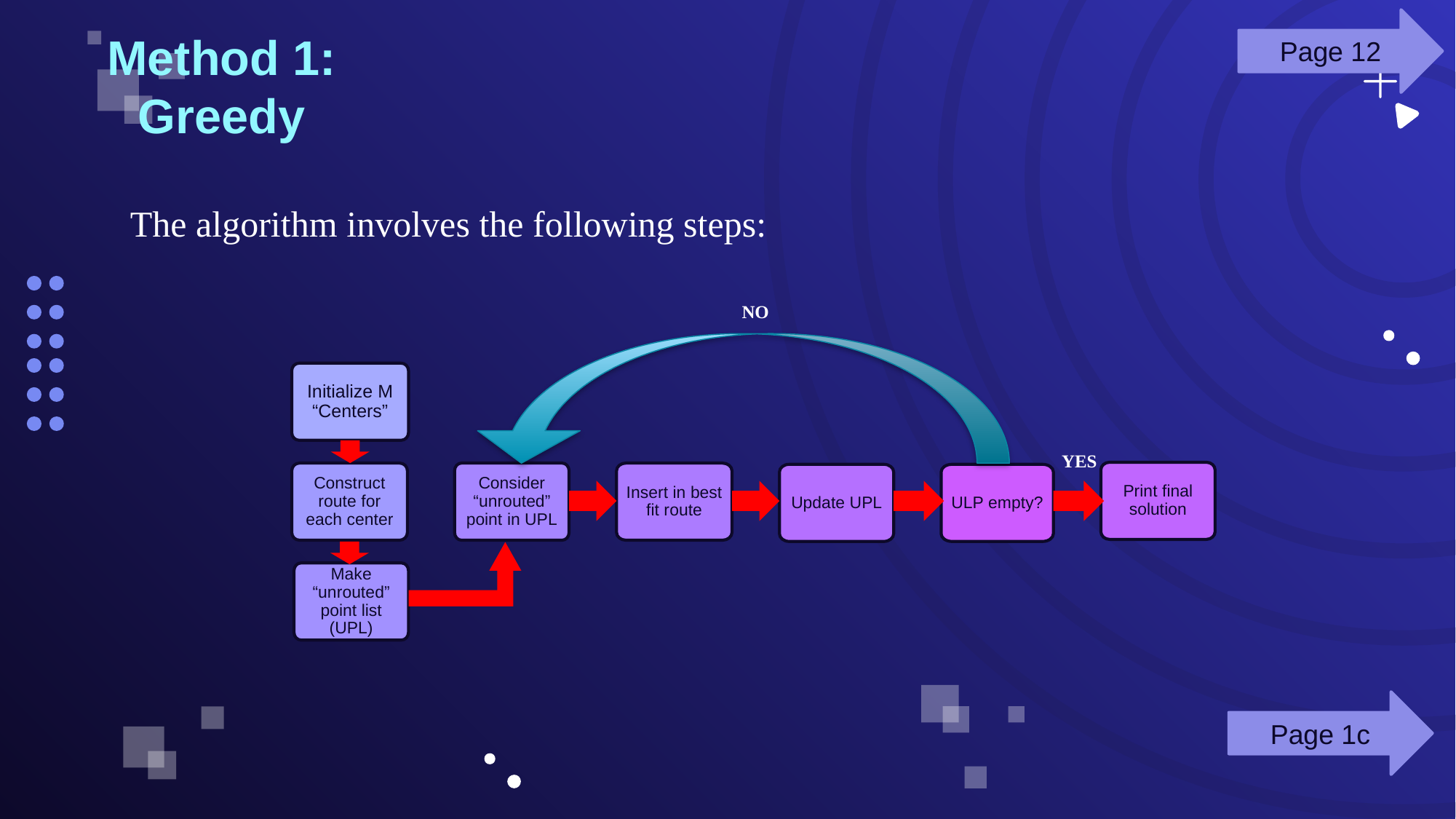

Page 12
Method 1: Greedy
The algorithm involves the following steps:
NO

Initialize M “Centers”

YES
Print final solution
Insert in best fit route
Construct route for each center
Consider “unrouted” point in UPL
ULP empty?
Update UPL

Make “unrouted” point list (UPL)
Page 1c